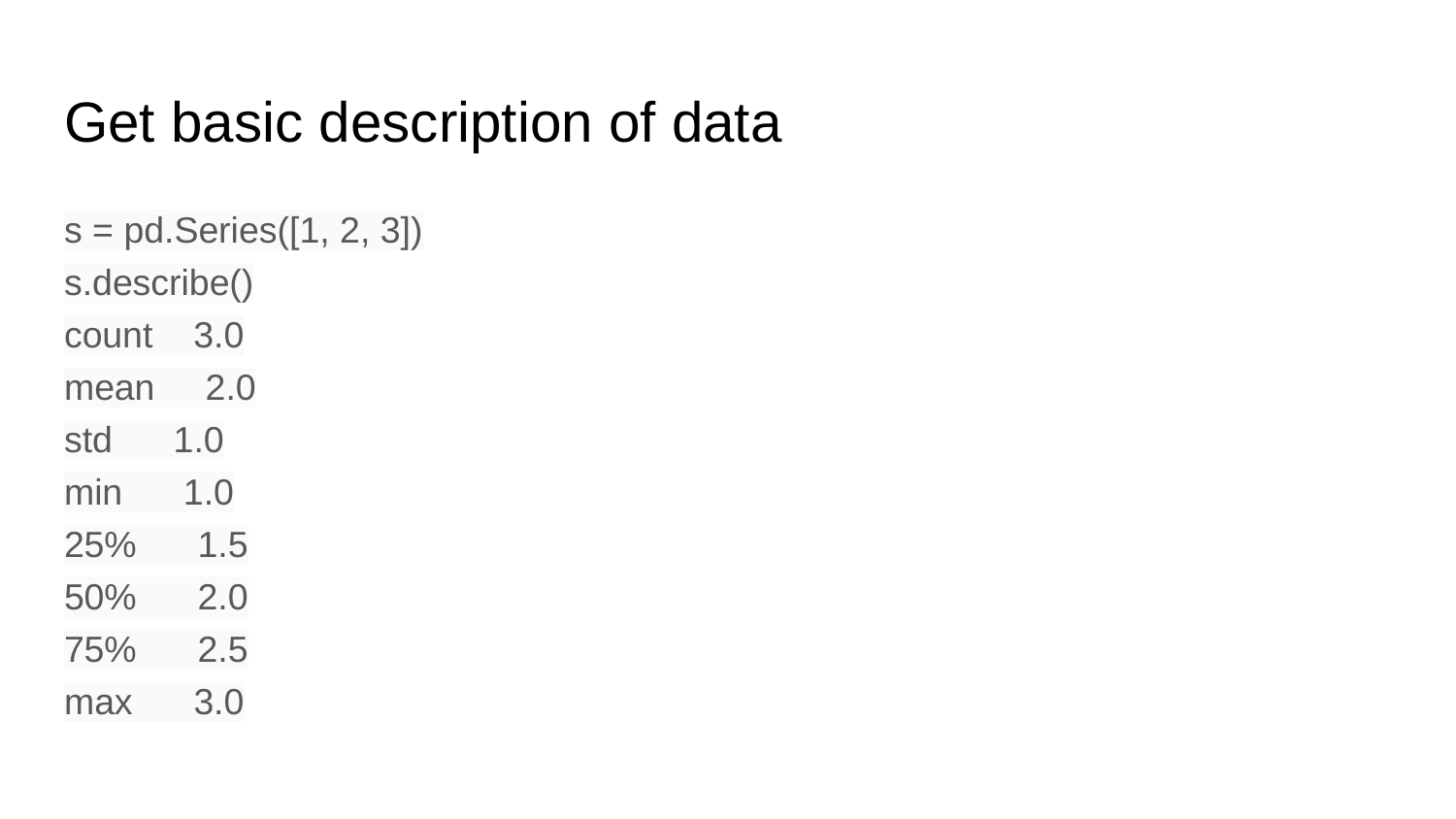

# Get basic description of data
s = pd.Series([1, 2, 3])
s.describe()
count    3.0
mean     2.0
std      1.0
min      1.0
25%      1.5
50%      2.0
75%      2.5
max      3.0